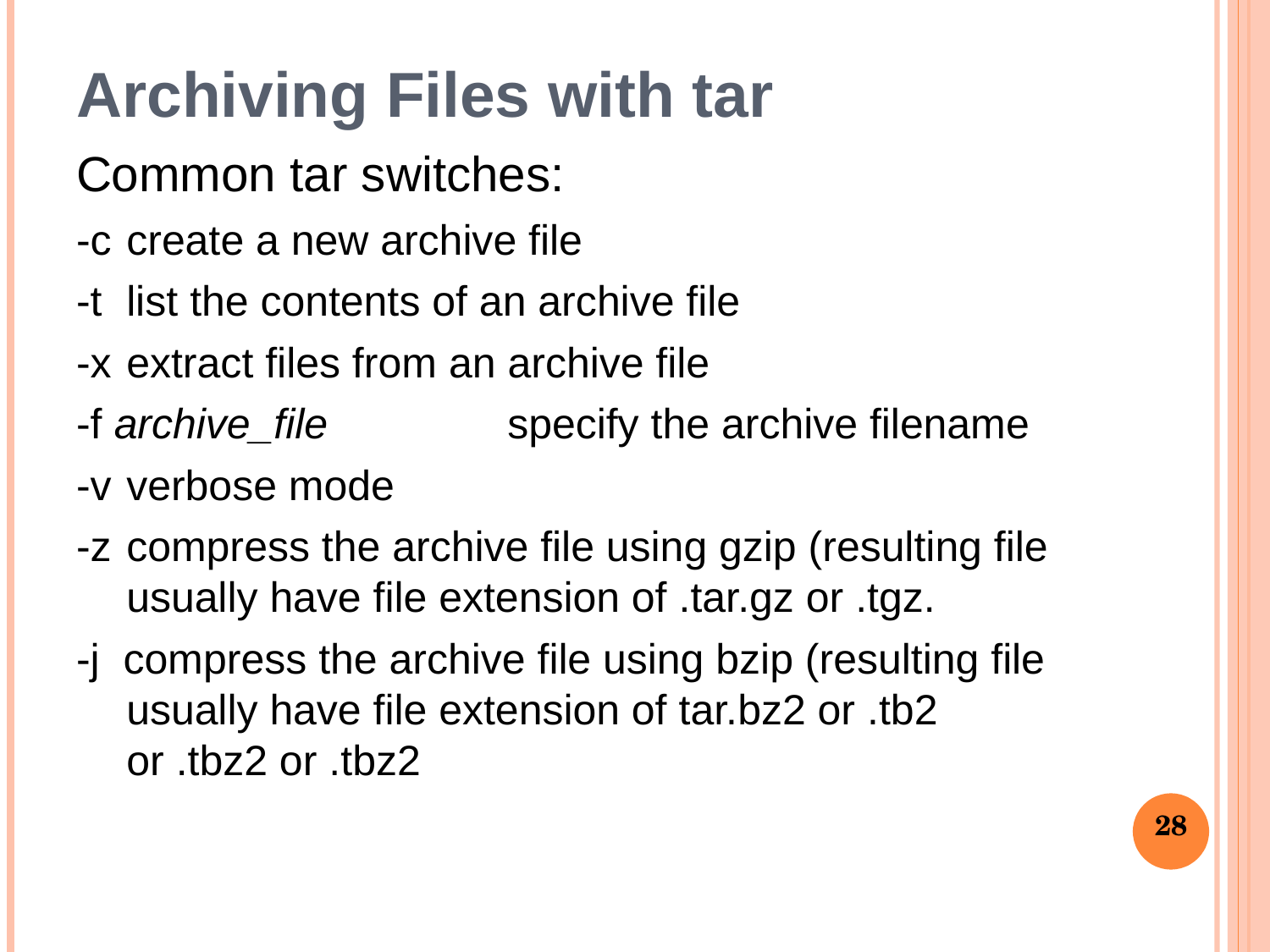

# Archiving Files with tar
Common tar switches:
-c	create a new archive file
-t	list the contents of an archive file
-x	extract files from an archive file
-f archive_file		specify the archive filename
-v	verbose mode
-z	compress the archive file using gzip (resulting file usually have file extension of .tar.gz or .tgz.
-j  compress the archive file using bzip (resulting file usually have file extension of tar.bz2 or .tb2 or .tbz2 or .tbz2

28